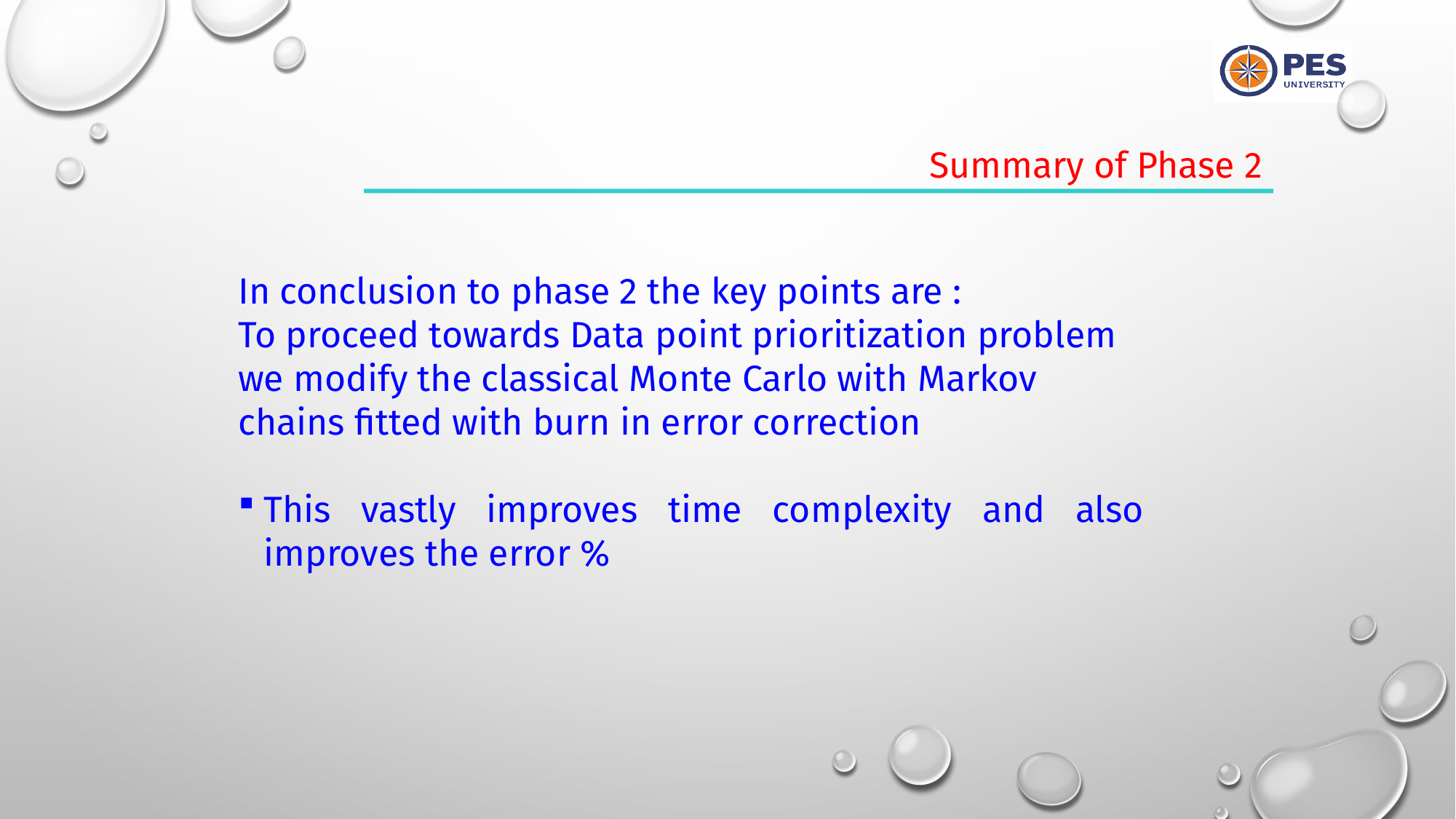

Summary of Phase 2

In conclusion to phase 2 the key points are :
To proceed towards Data point prioritization problem we modify the classical Monte Carlo with Markov chains fitted with burn in error correction

This vastly improves time complexity and also improves the error %